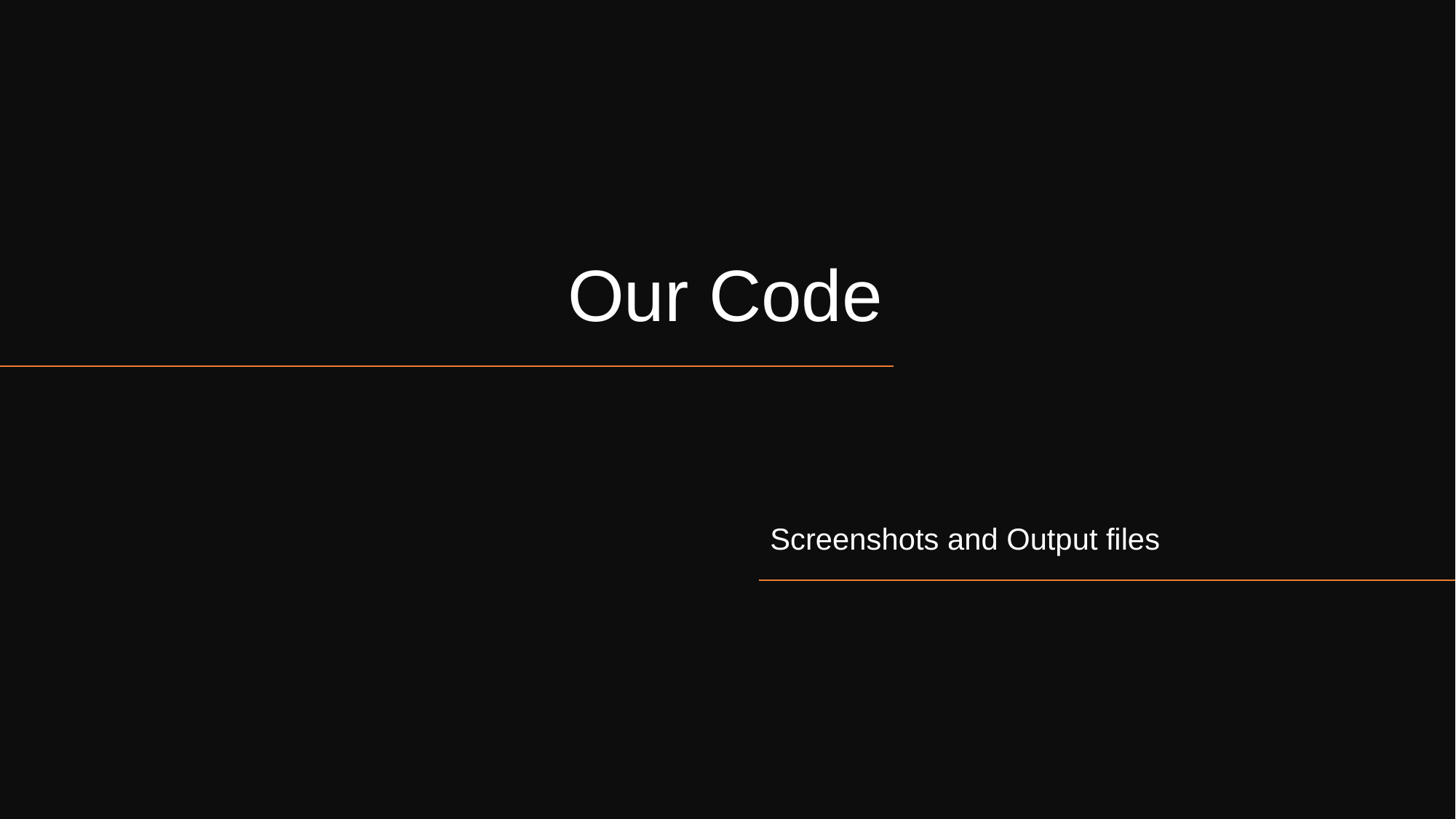

# Our Code
Screenshots and Output files